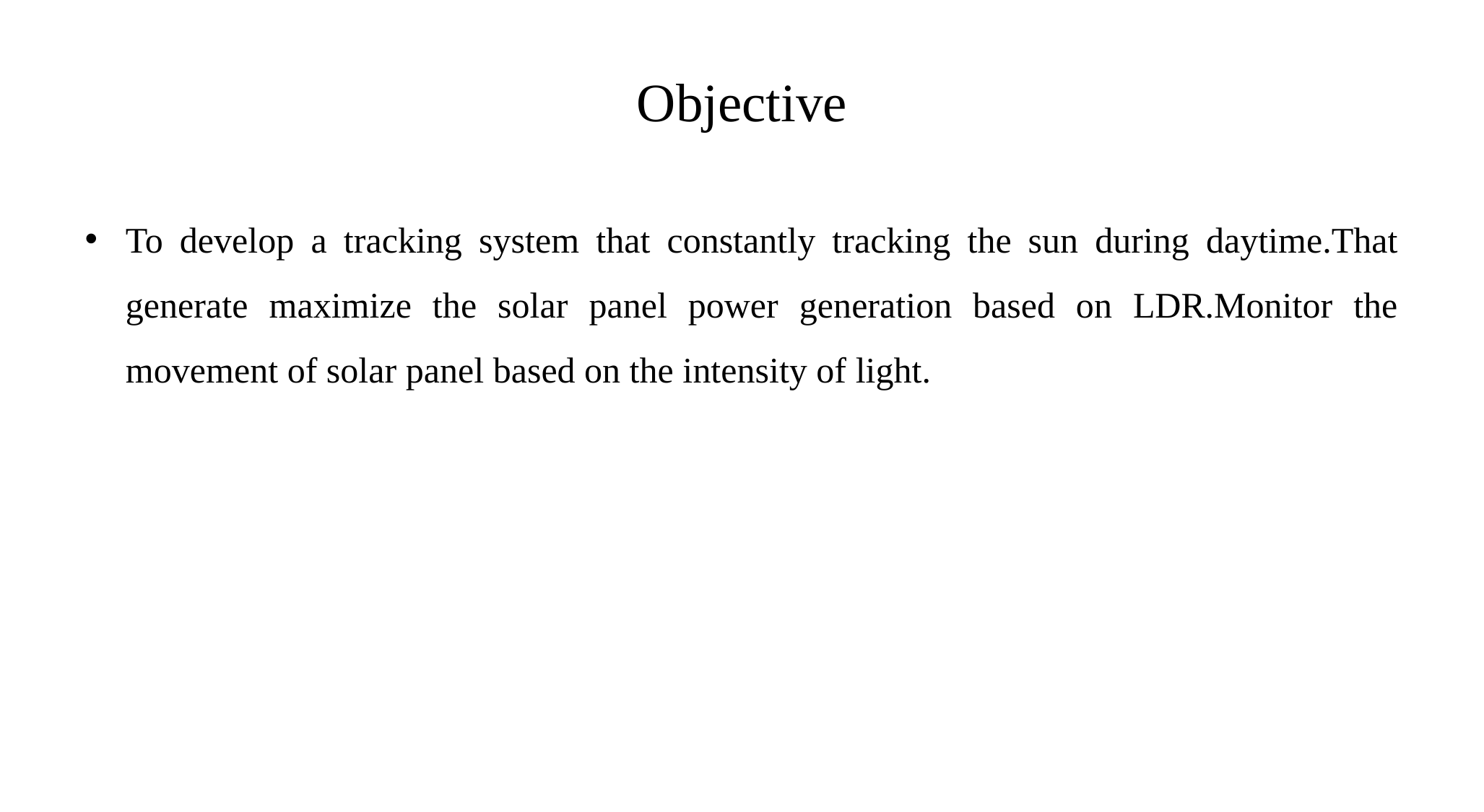

# Objective
To develop a tracking system that constantly tracking the sun during daytime.That generate maximize the solar panel power generation based on LDR.Monitor the movement of solar panel based on the intensity of light.